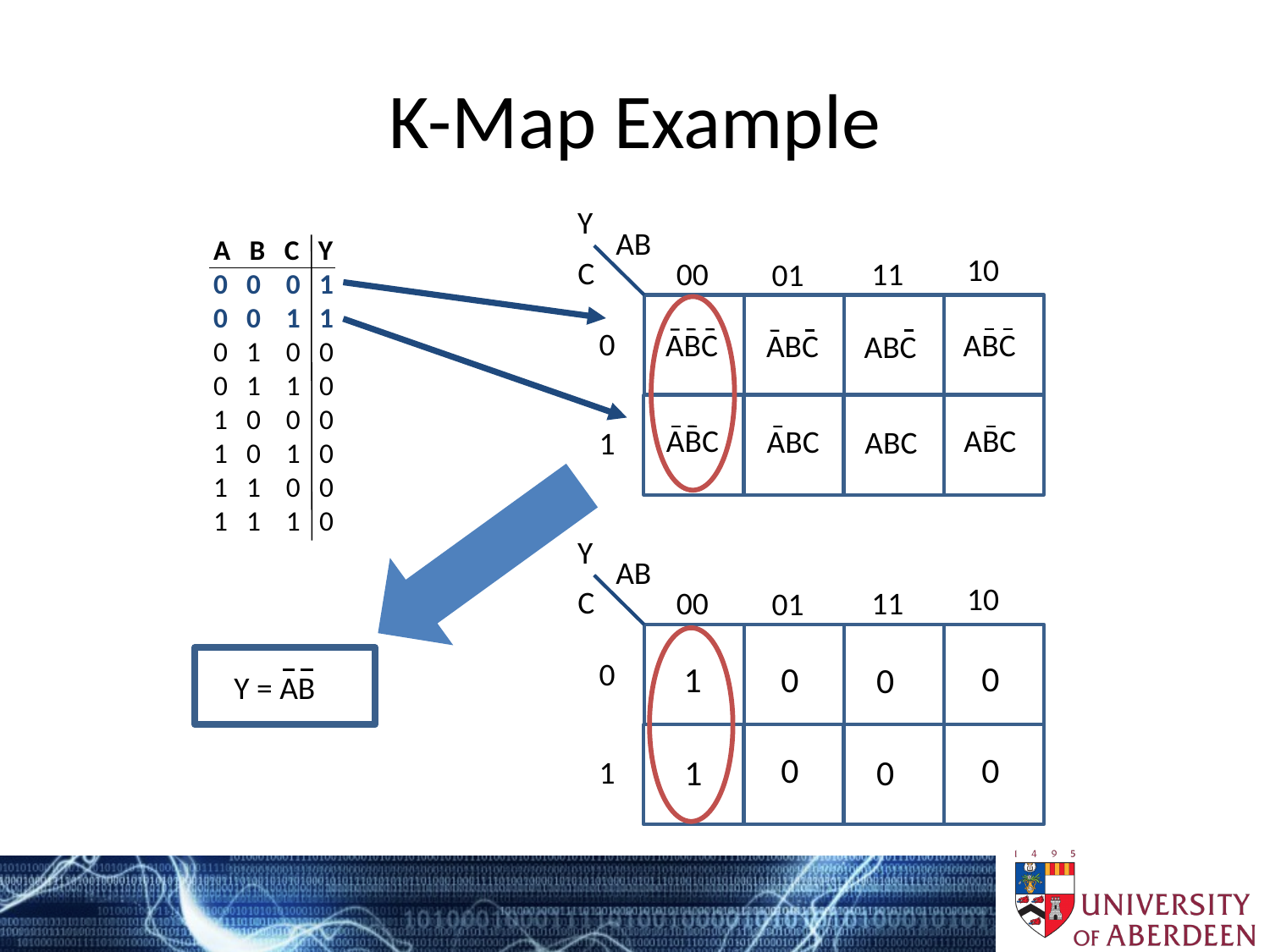

# K-Map Example
Y
AB

C
11
00
01
0
1
10
ABC
ABC
ABC
ABC
ABC
ABC
ABC
ABC
A   B   C   Y
0   0    0   1
0   0    1   1
0   1    0   0
0   1    1   0
1   0    0   0
1   0    1   0
1   1    0   0
1   1    1   0

Y = AB
Y
AB
10
C
11
00
01

0
0
1
0
0

0
0
1
0
1